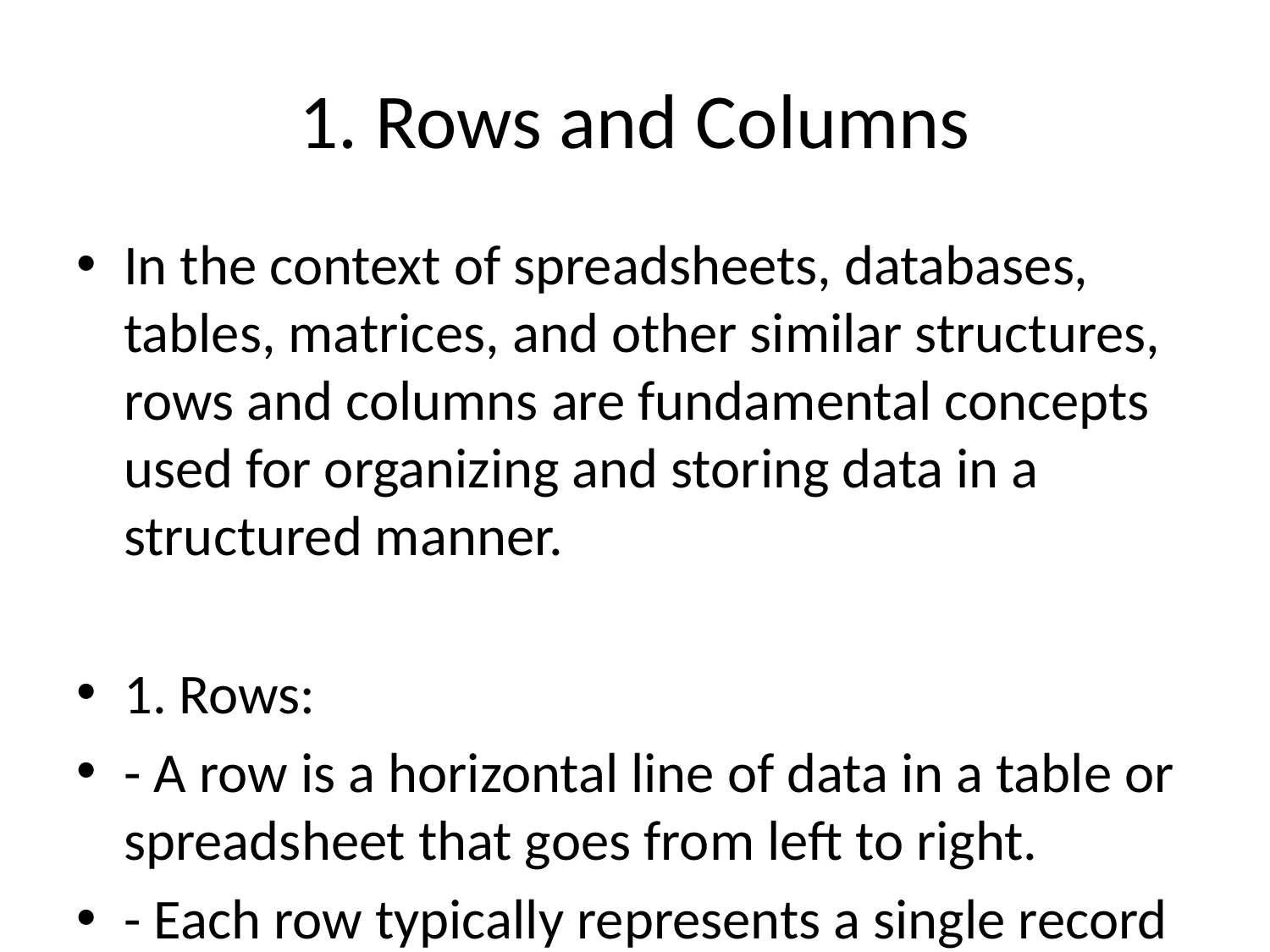

# 1. Rows and Columns
In the context of spreadsheets, databases, tables, matrices, and other similar structures, rows and columns are fundamental concepts used for organizing and storing data in a structured manner.

1. Rows:
- A row is a horizontal line of data in a table or spreadsheet that goes from left to right.
- Each row typically represents a single record or entry, containing related data about a particular entity, item, or object.